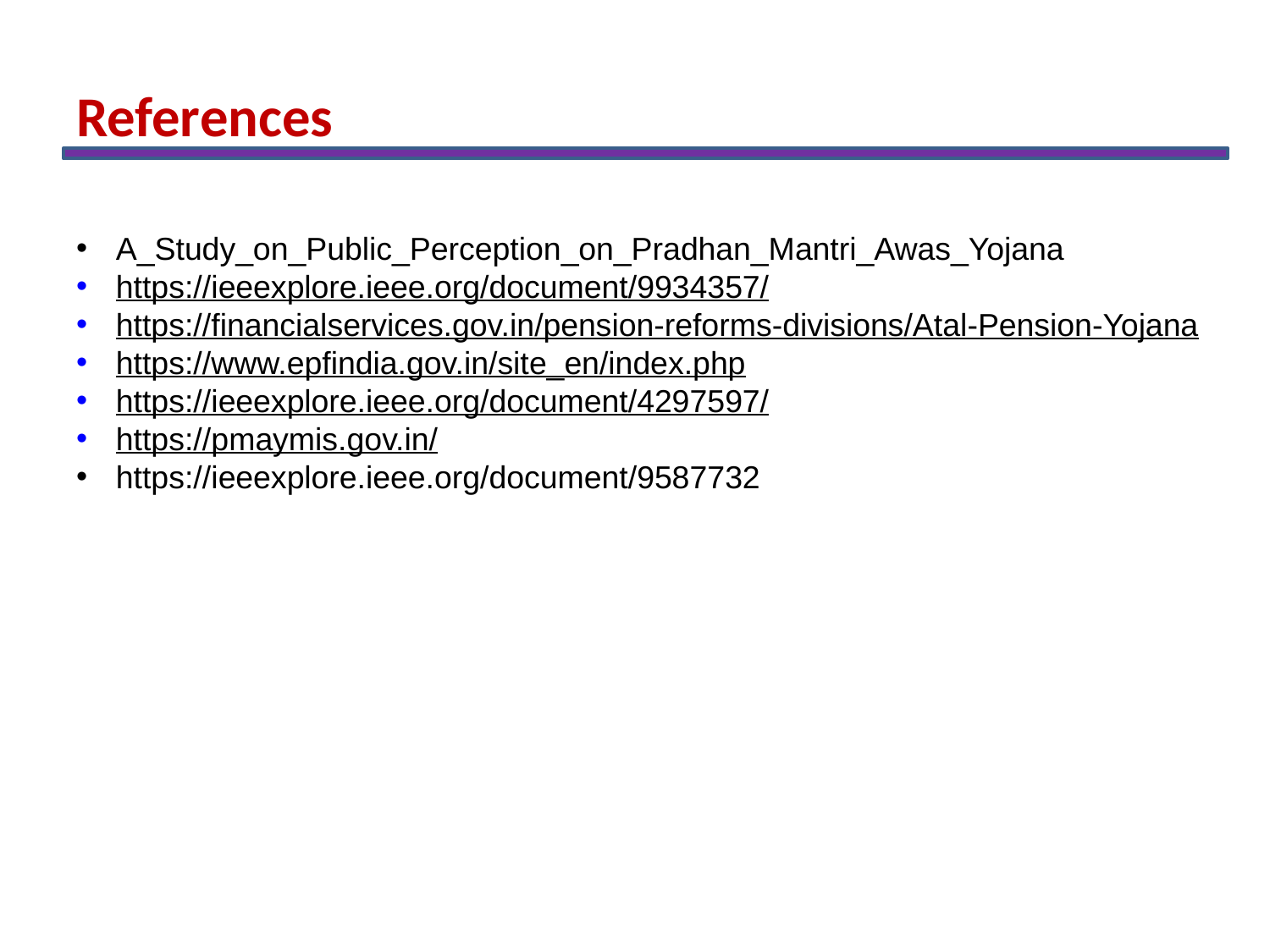

References

A_Study_on_Public_Perception_on_Pradhan_Mantri_Awas_Yojana
https://ieeexplore.ieee.org/document/9934357/
https://financialservices.gov.in/pension-reforms-divisions/Atal-Pension-Yojana
https://www.epfindia.gov.in/site_en/index.php
https://ieeexplore.ieee.org/document/4297597/
https://pmaymis.gov.in/
https://ieeexplore.ieee.org/document/9587732